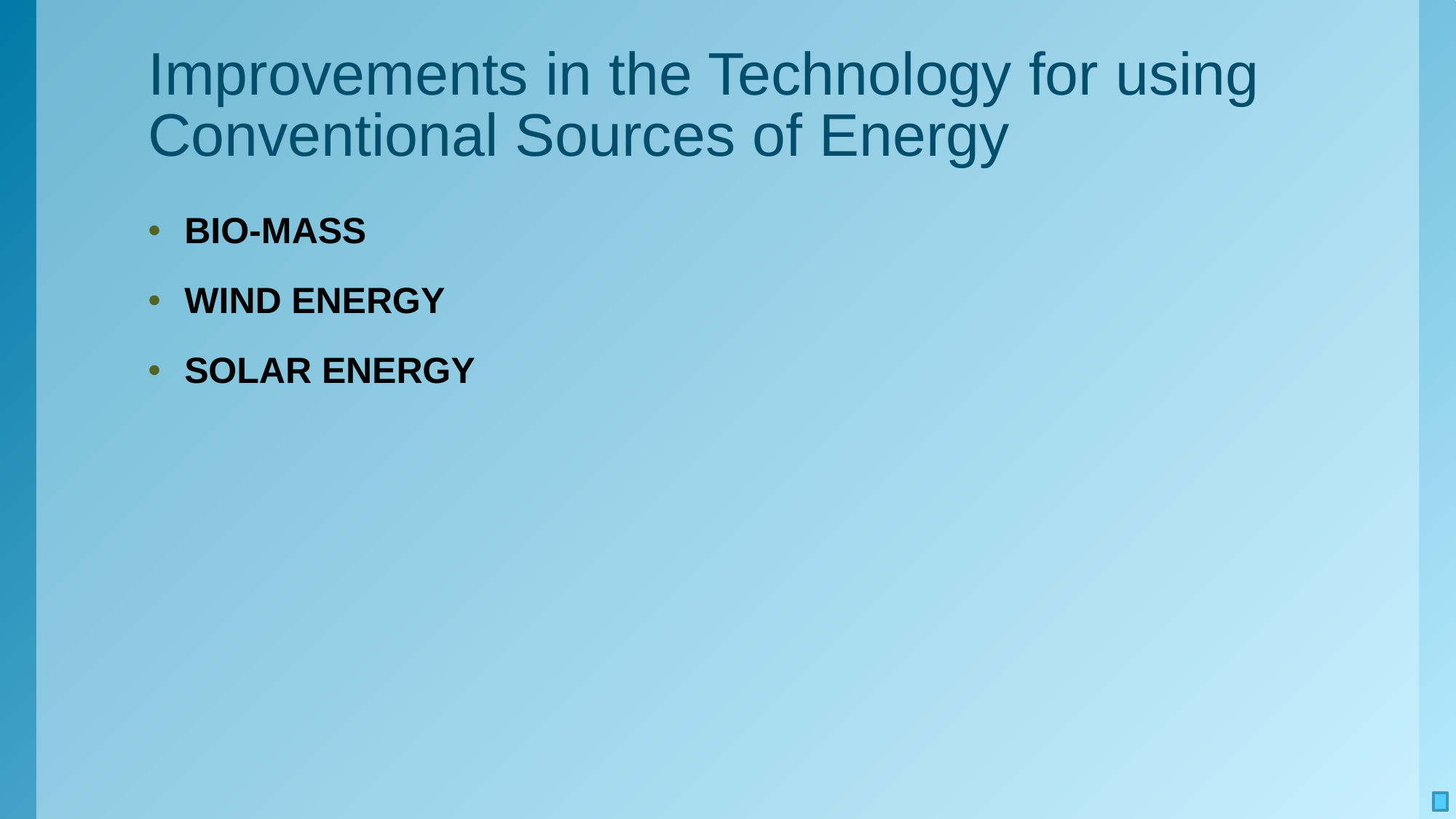

# Improvements in the Technology for using Conventional Sources of Energy
BIO-MASS
WIND ENERGY
SOLAR ENERGY